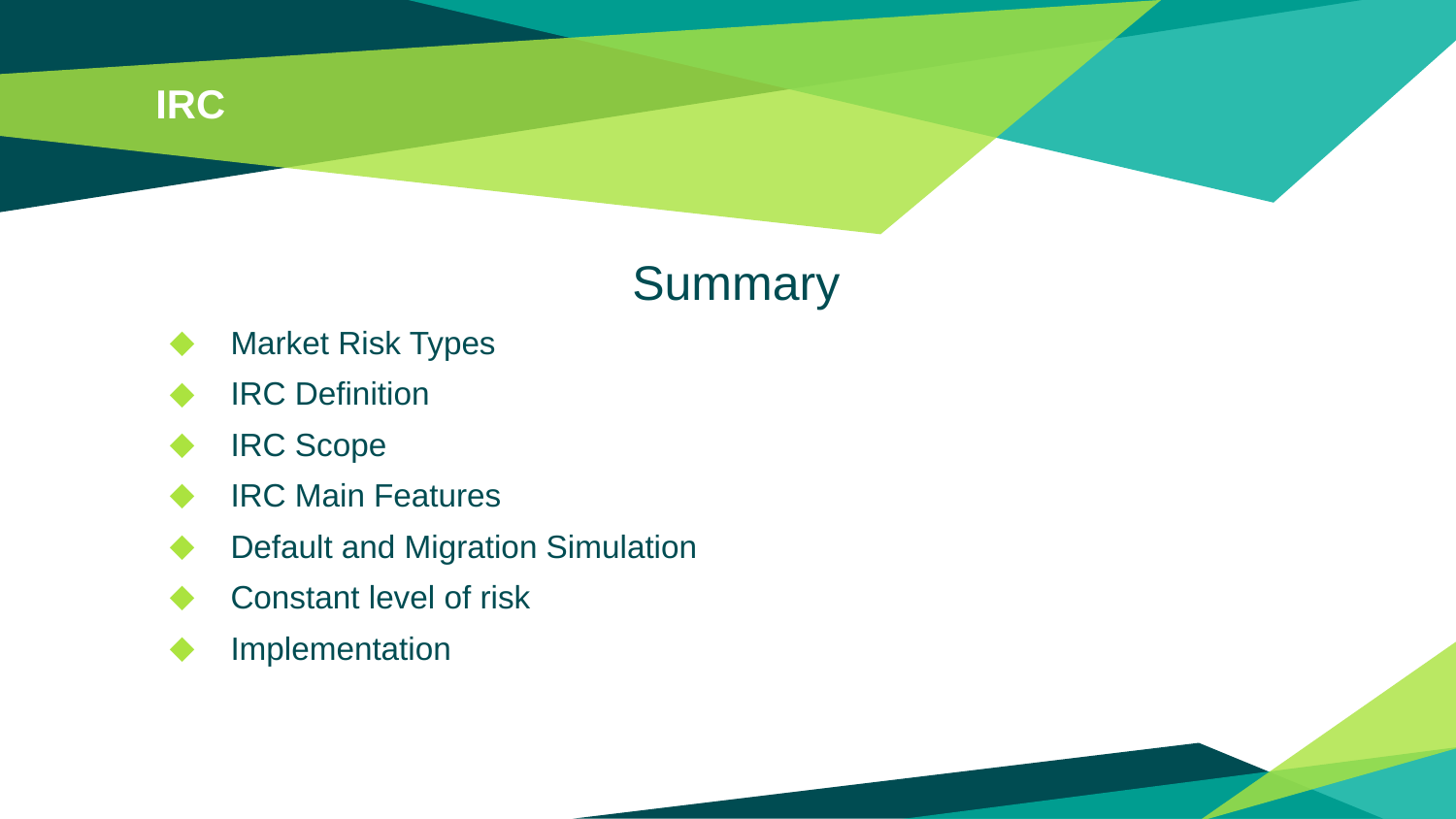

# IRC
Summary
Market Risk Types
IRC Definition
IRC Scope
IRC Main Features
Default and Migration Simulation
Constant level of risk
Implementation